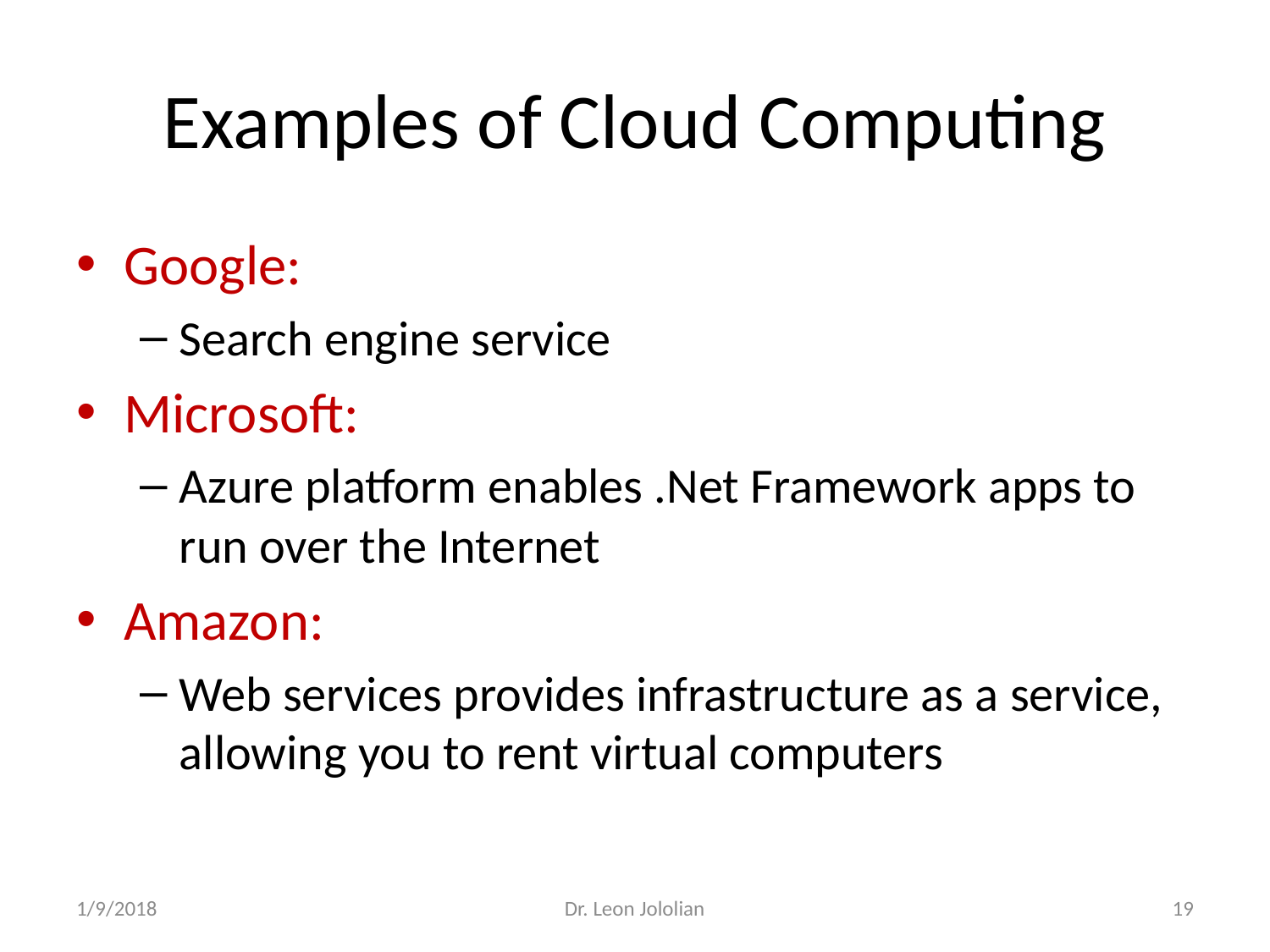

# Examples of Cloud Computing
Google:
Search engine service
Microsoft:
Azure platform enables .Net Framework apps to run over the Internet
Amazon:
Web services provides infrastructure as a service, allowing you to rent virtual computers
1/9/2018
Dr. Leon Jololian
19